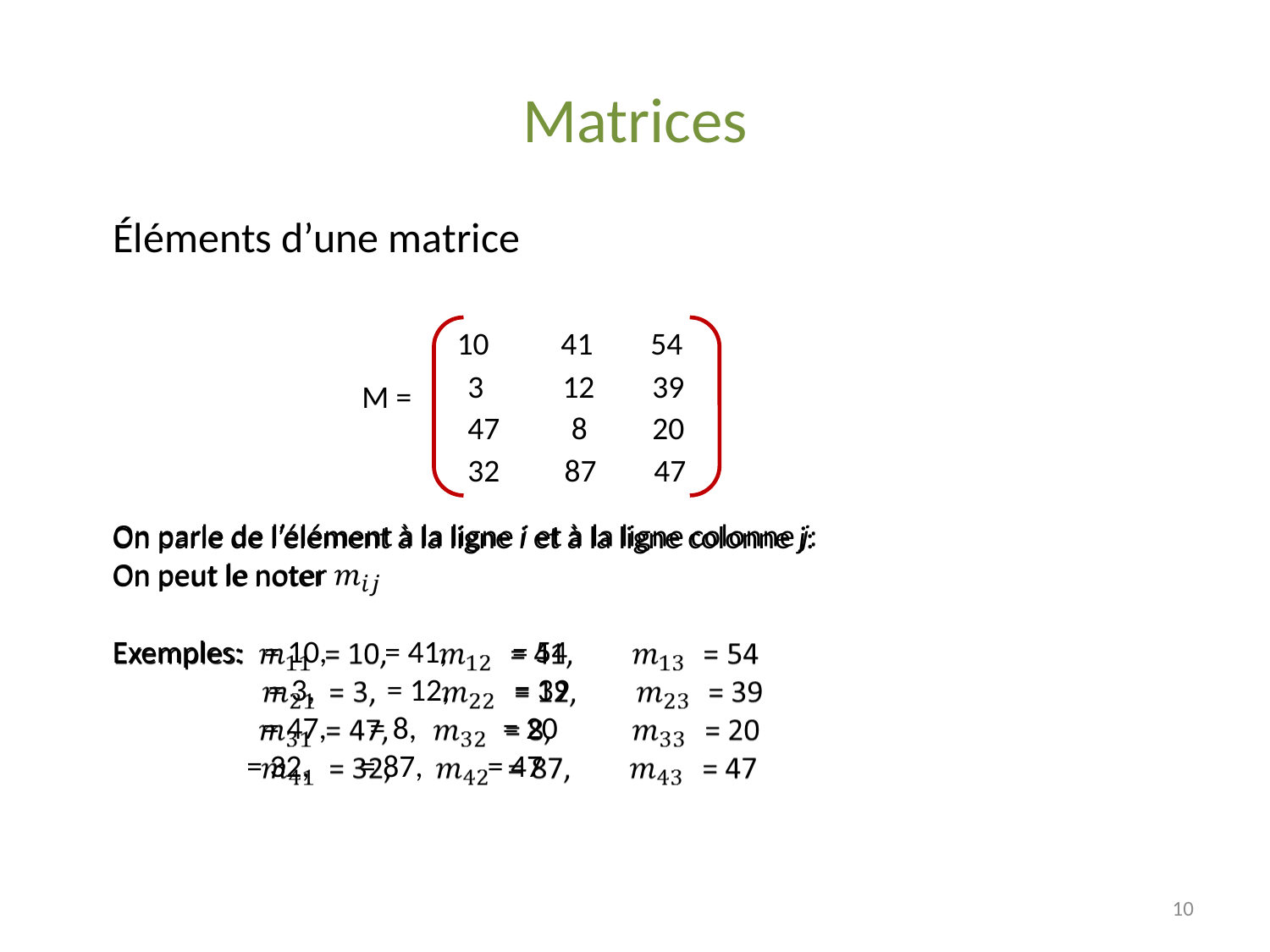

Matrices
Éléments d’une matrice

10          41        54
3           12        39
M =
47          8         20
32         87        47
On parle de l’élément à la ligne i et à la ligne colonne j:
On peut le noter

Exemples:   = 10,        = 41,         = 54
	    = 3,          = 12,         = 39
                     = 47,      = 8,            = 20
	 = 32,       = 87,         = 47

10